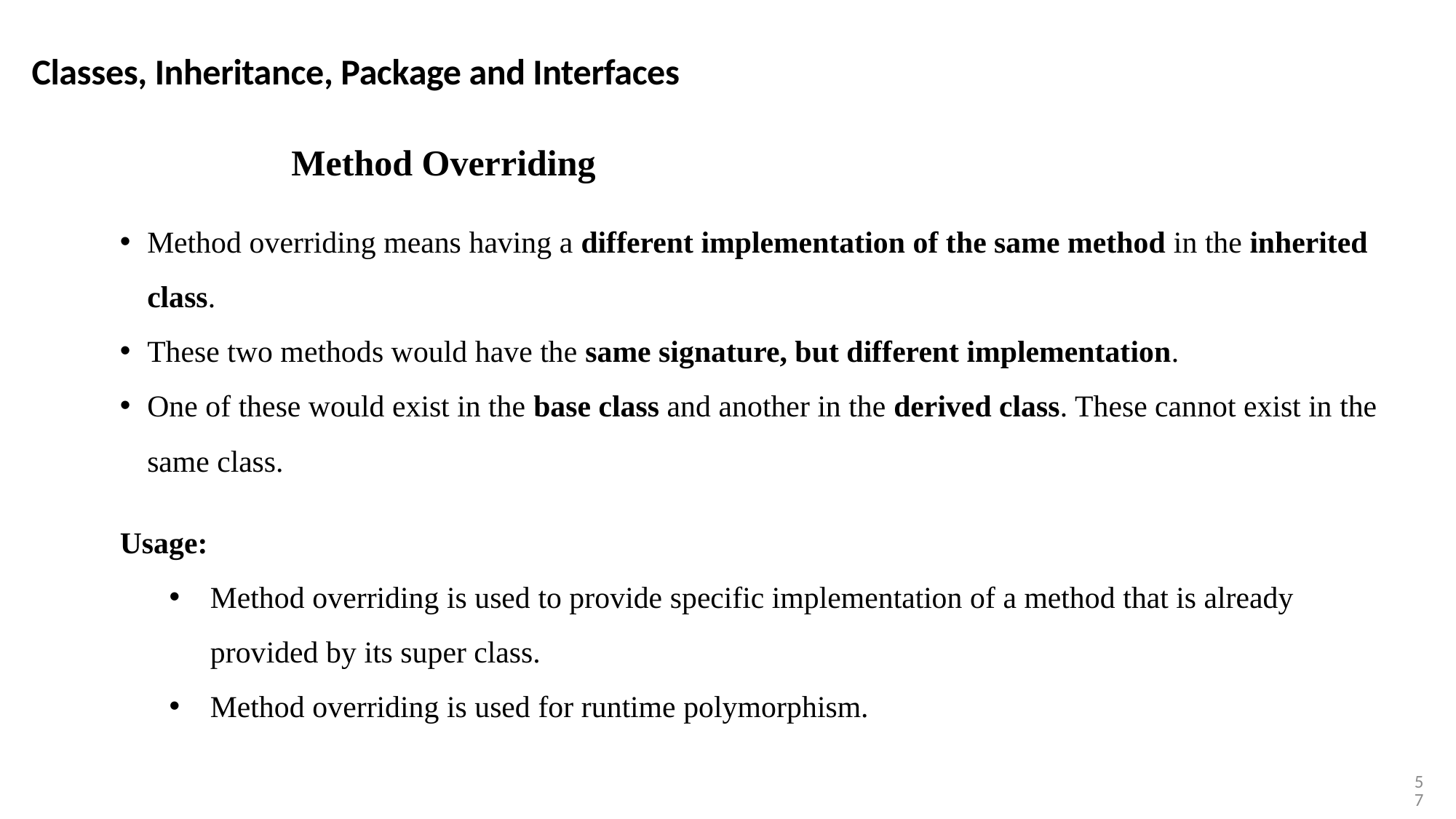

Classes, Inheritance, Package and Interfaces
Method Overriding
Method overriding means having a different implementation of the same method in the inherited class.
These two methods would have the same signature, but different implementation.
One of these would exist in the base class and another in the derived class. These cannot exist in the same class.

Usage:
Method overriding is used to provide specific implementation of a method that is already provided by its super class.
Method overriding is used for runtime polymorphism.
57